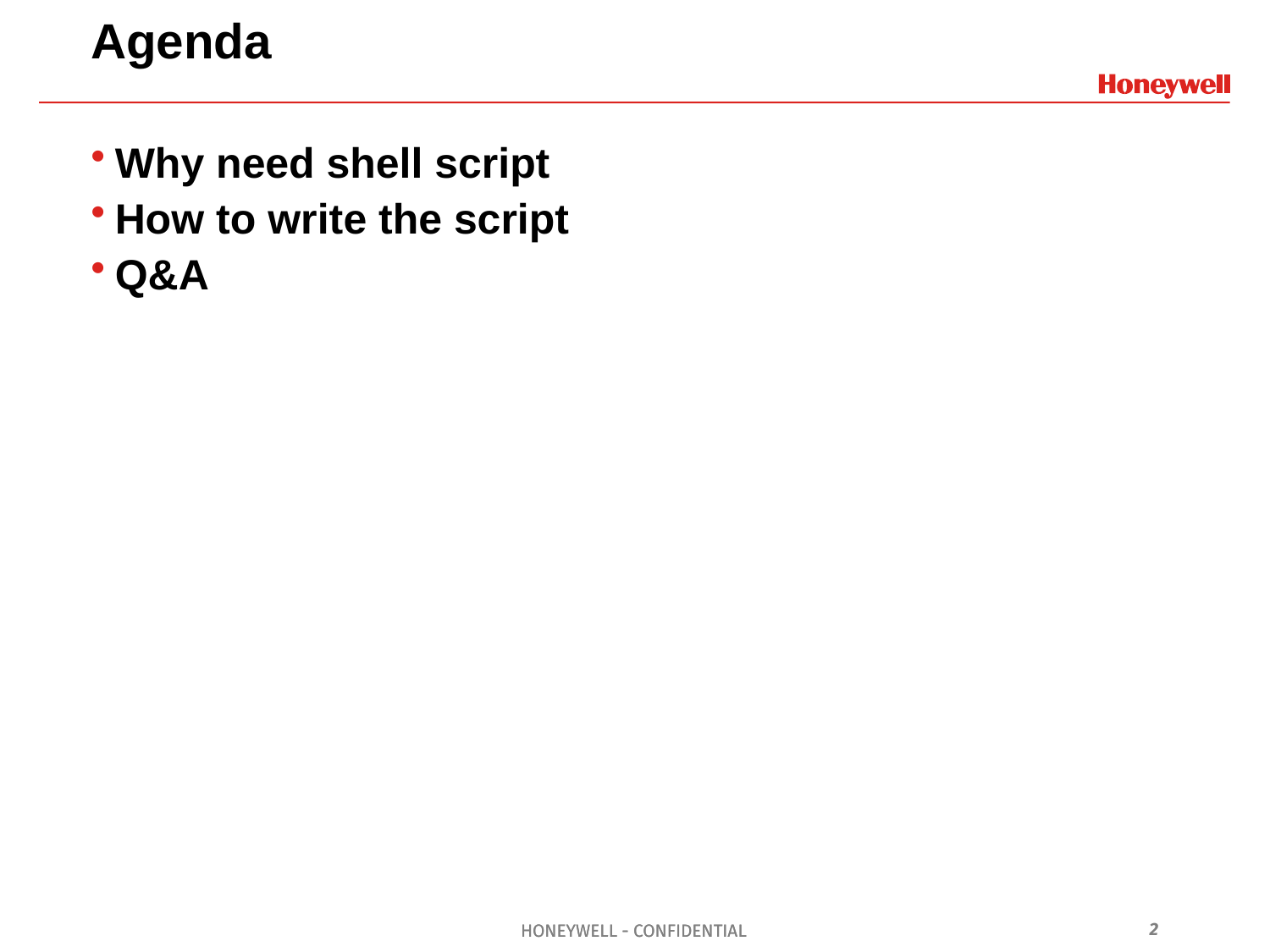

# Agenda
Why need shell script
How to write the script
Q&A